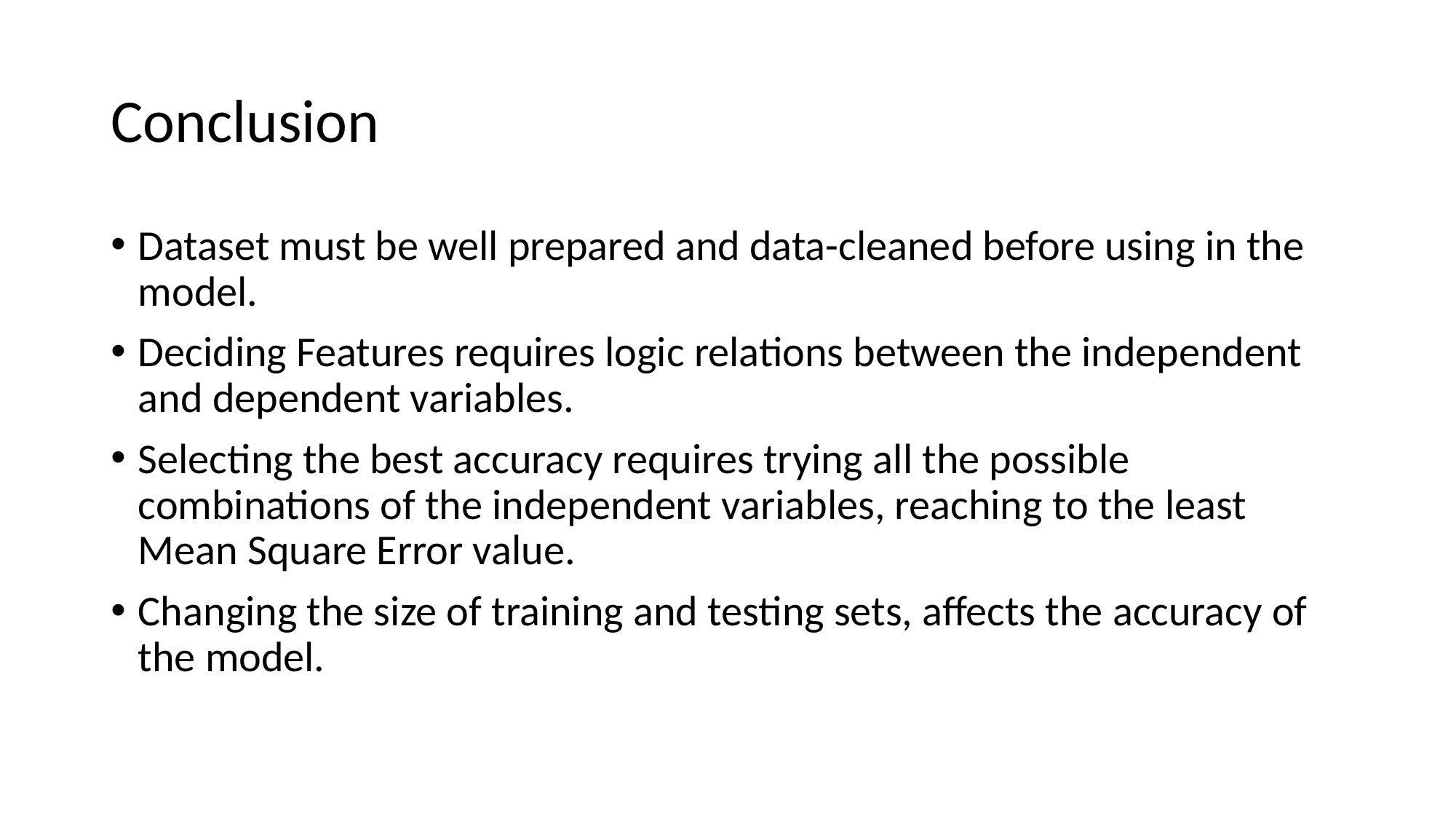

# Conclusion
Dataset must be well prepared and data-cleaned before using in the model.
Deciding Features requires logic relations between the independent and dependent variables.
Selecting the best accuracy requires trying all the possible combinations of the independent variables, reaching to the least Mean Square Error value.
Changing the size of training and testing sets, affects the accuracy of the model.